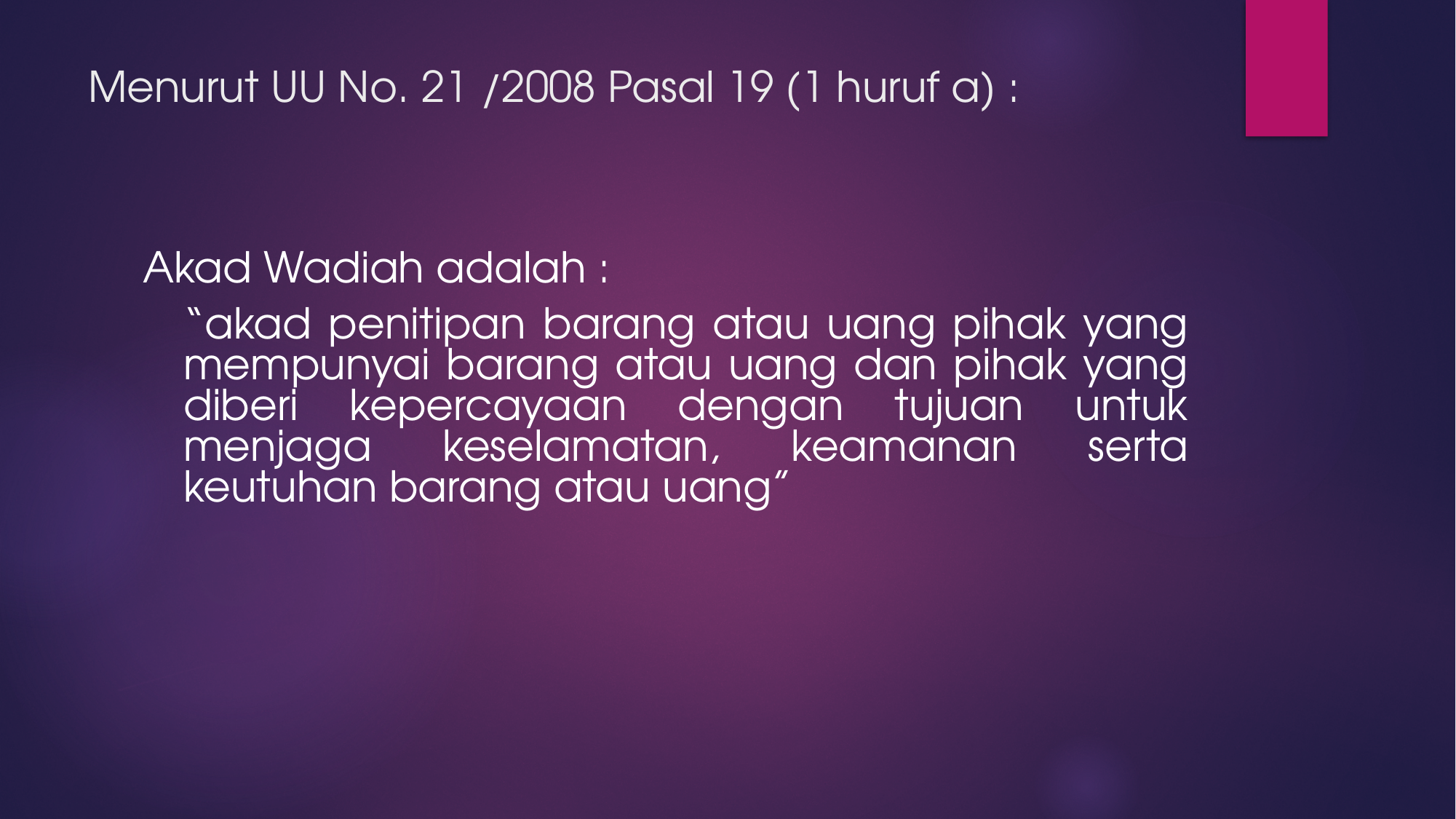

# Menurut UU No. 21 /2008 Pasal 19 (1 huruf a) :
Akad Wadiah adalah :
	“akad penitipan barang atau uang pihak yang mempunyai barang atau uang dan pihak yang diberi kepercayaan dengan tujuan untuk menjaga keselamatan, keamanan serta keutuhan barang atau uang”